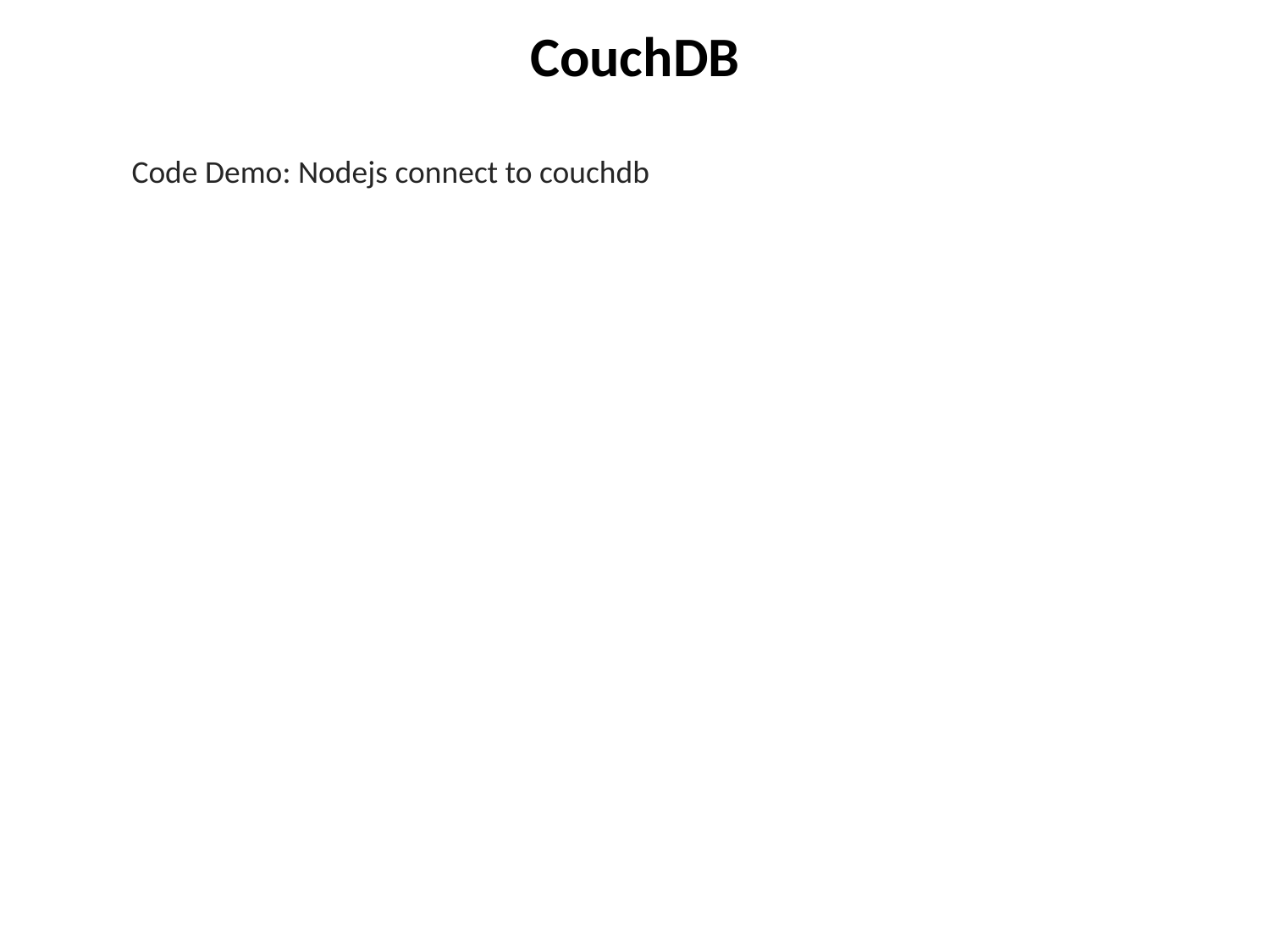

# CouchDB
Code Demo: Nodejs connect to couchdb